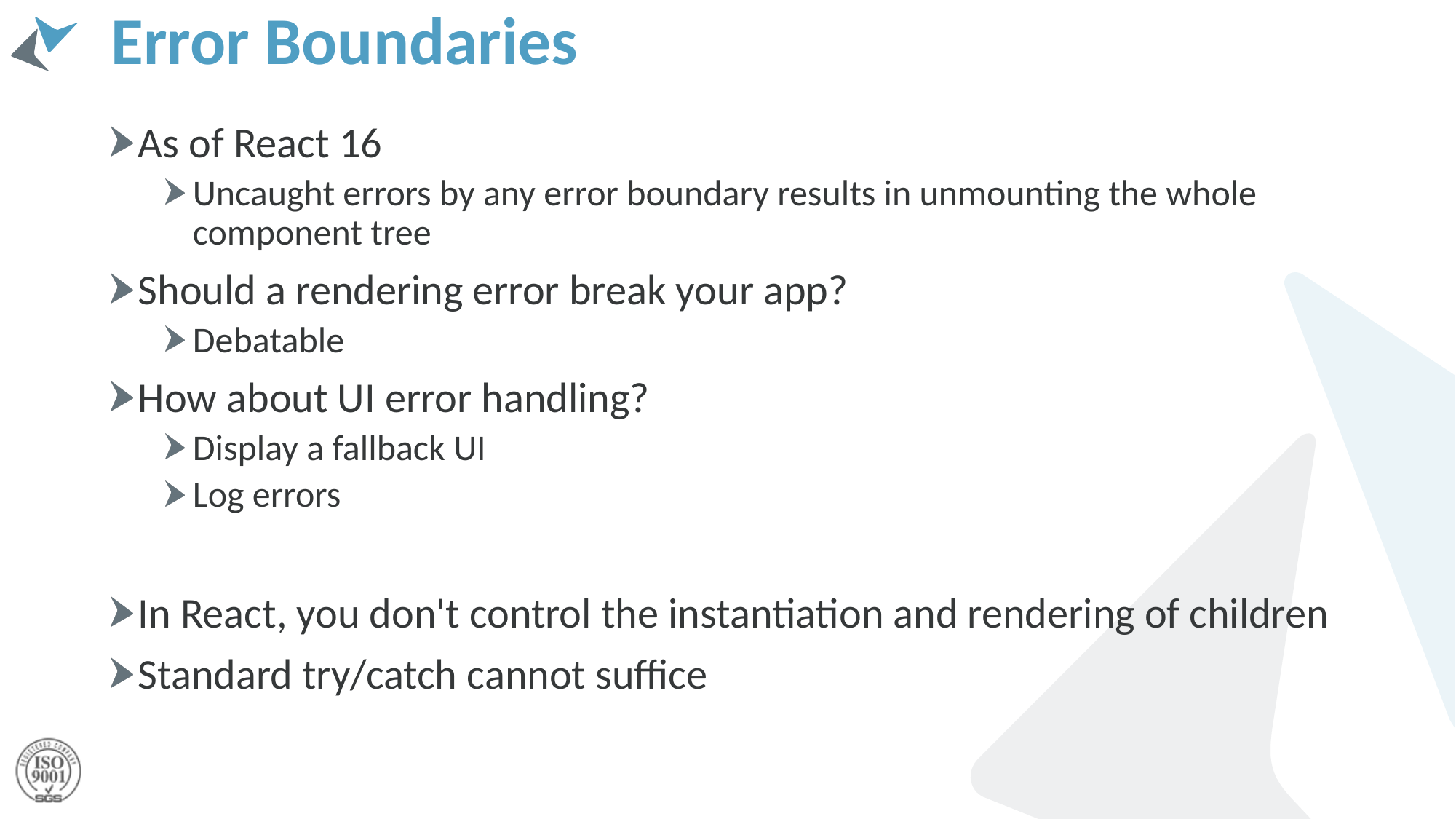

# Error Boundaries
As of React 16
Uncaught errors by any error boundary results in unmounting the whole component tree
Should a rendering error break your app?
Debatable
How about UI error handling?
Display a fallback UI
Log errors

In React, you don't control the instantiation and rendering of children
Standard try/catch cannot suffice